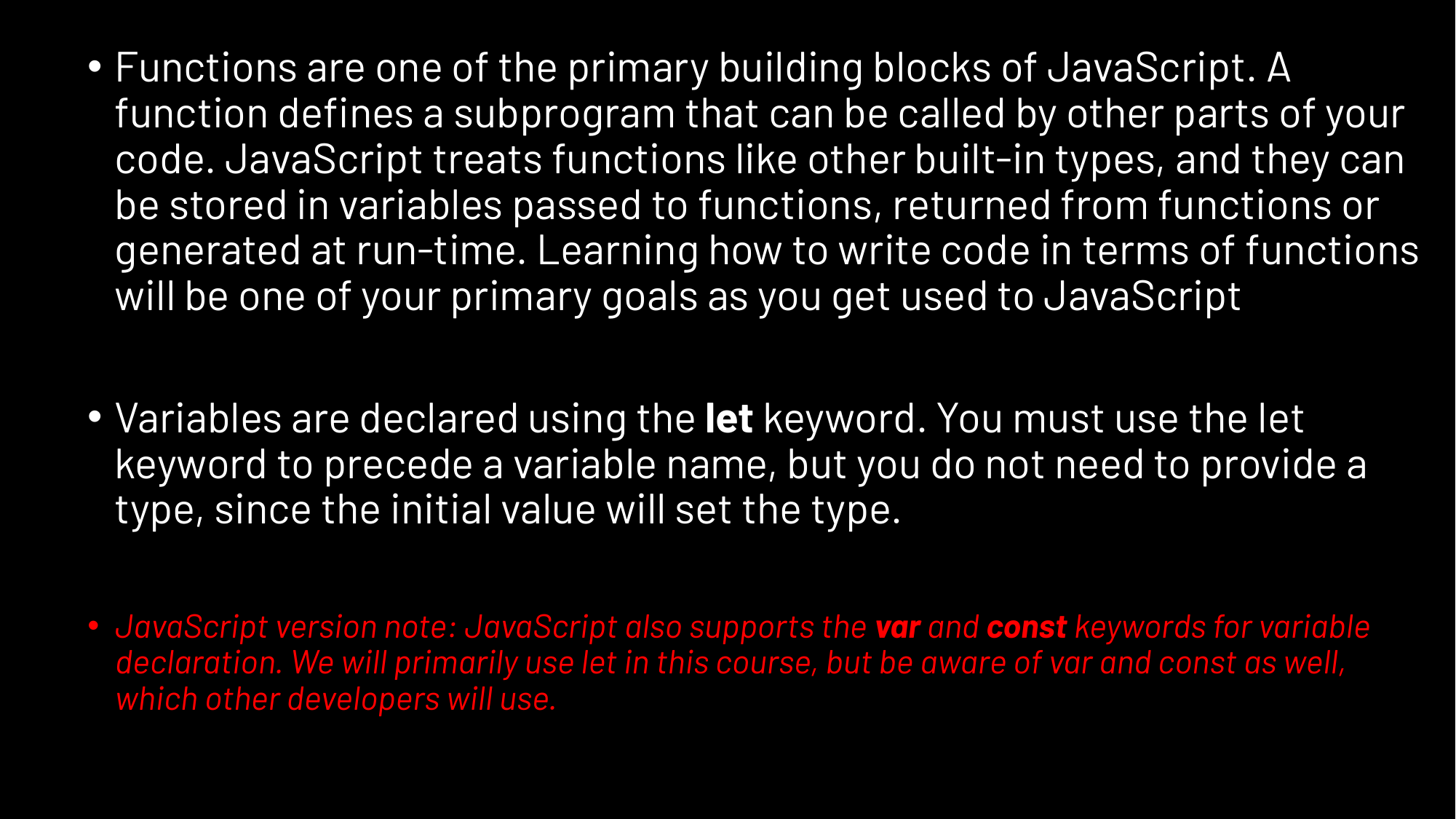

Functions are one of the primary building blocks of JavaScript. A function defines a subprogram that can be called by other parts of your code. JavaScript treats functions like other built-in types, and they can be stored in variables passed to functions, returned from functions or generated at run-time. Learning how to write code in terms of functions will be one of your primary goals as you get used to JavaScript

Variables are declared using the let keyword. You must use the let keyword to precede a variable name, but you do not need to provide a type, since the initial value will set the type.

JavaScript version note: JavaScript also supports the var and const keywords for variable declaration. We will primarily use let in this course, but be aware of var and const as well, which other developers will use.